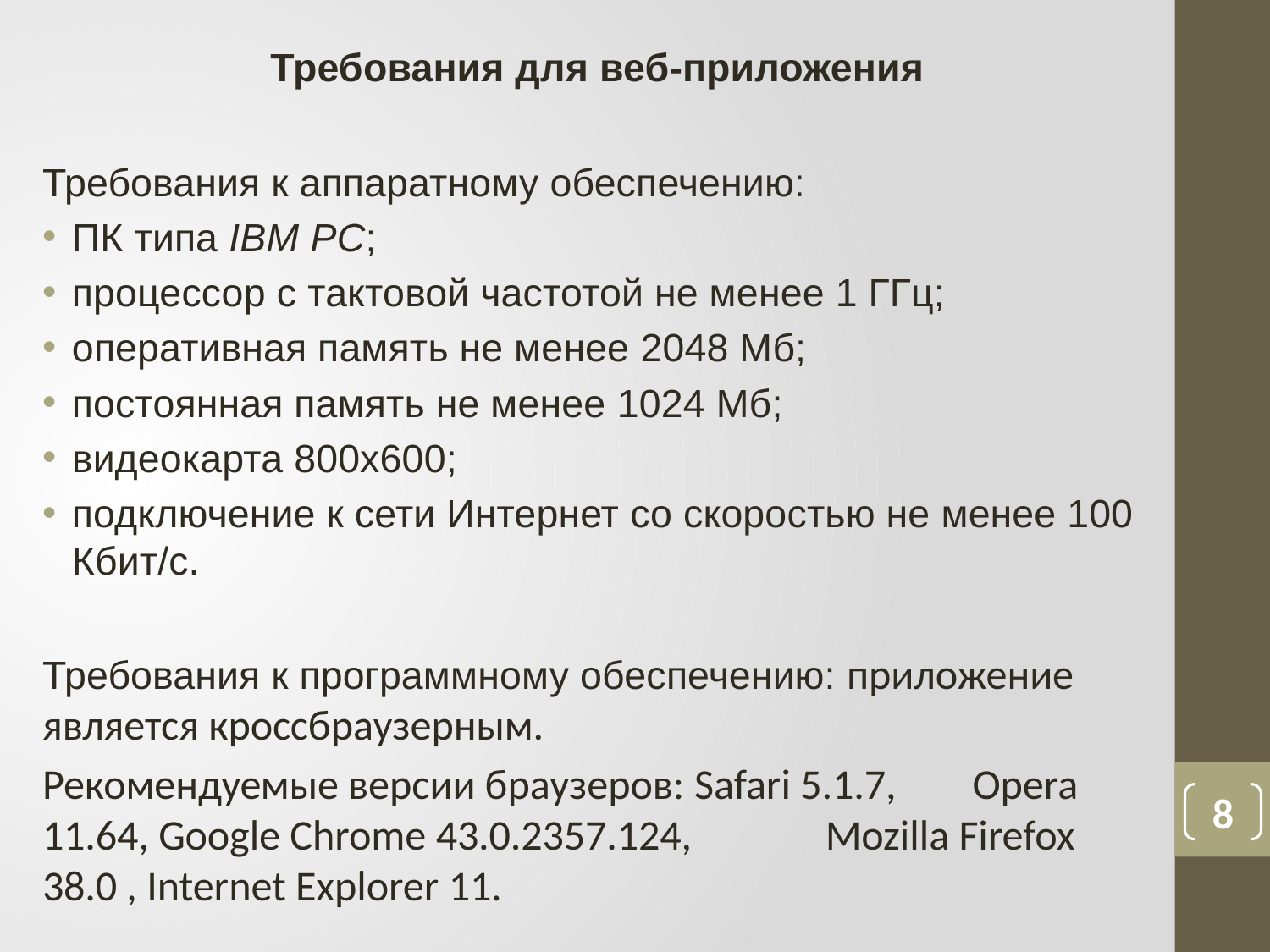

Требования для веб-приложения

Требования к аппаратному обеспечению:
ПК типа IBM PC;
процессор с тактовой частотой не менее 1 ГГц;
оперативная память не менее 2048 Мб;
постоянная память не менее 1024 Мб;
видеокарта 800х600;
подключение к сети Интернет со скоростью не менее 100 Кбит/с.

Требования к программному обеспечению: приложение является кроссбраузерным.
Рекомендуемые версии браузеров: Safari 5.1.7,        Opera 11.64, Google Chrome 43.0.2357.124,              Mozilla Firefox  38.0 , Internet Explorer 11.

8